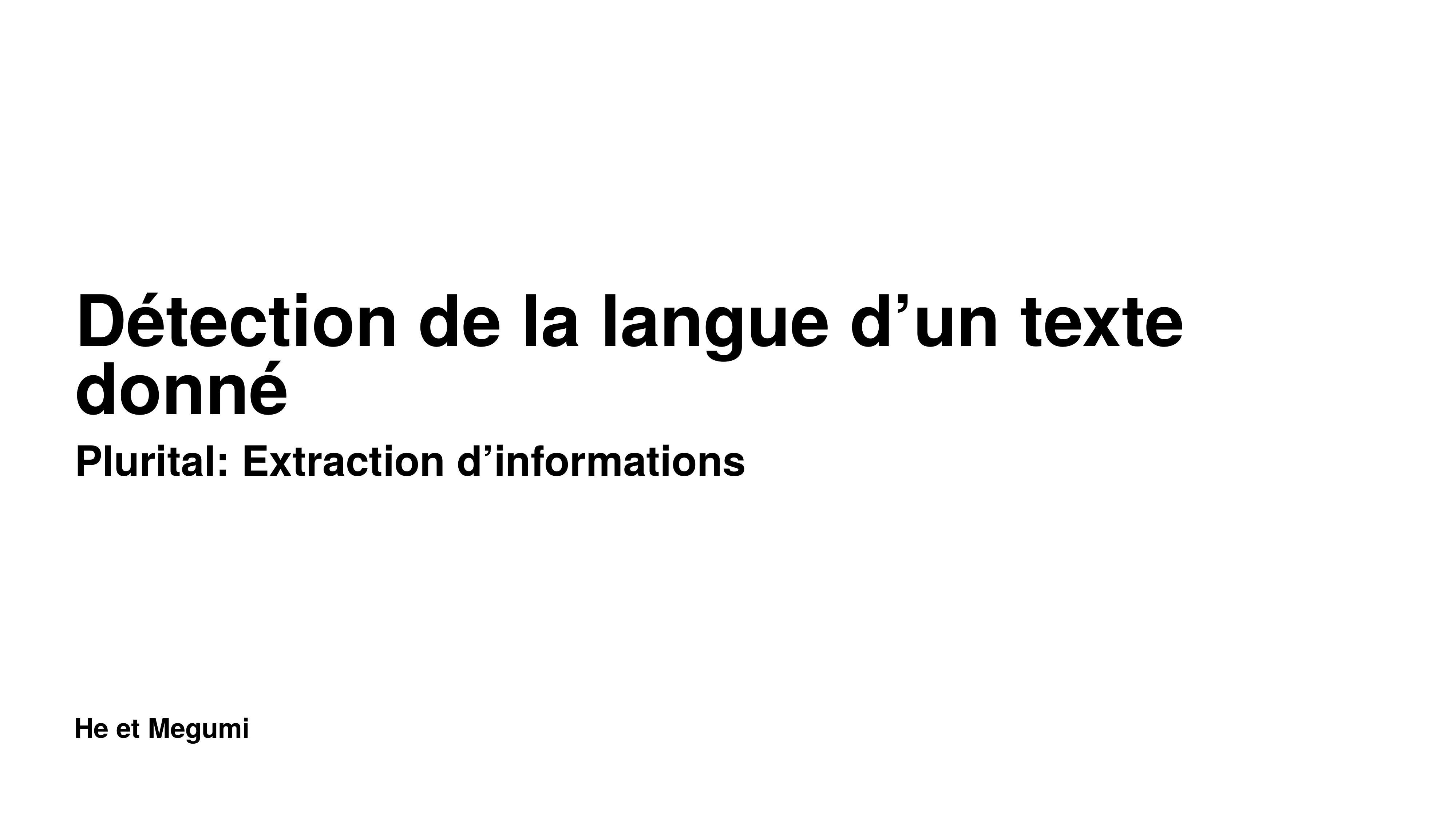

Détection de la langue d’un texte donné
Plurital: Extraction d’informations
He et Megumi